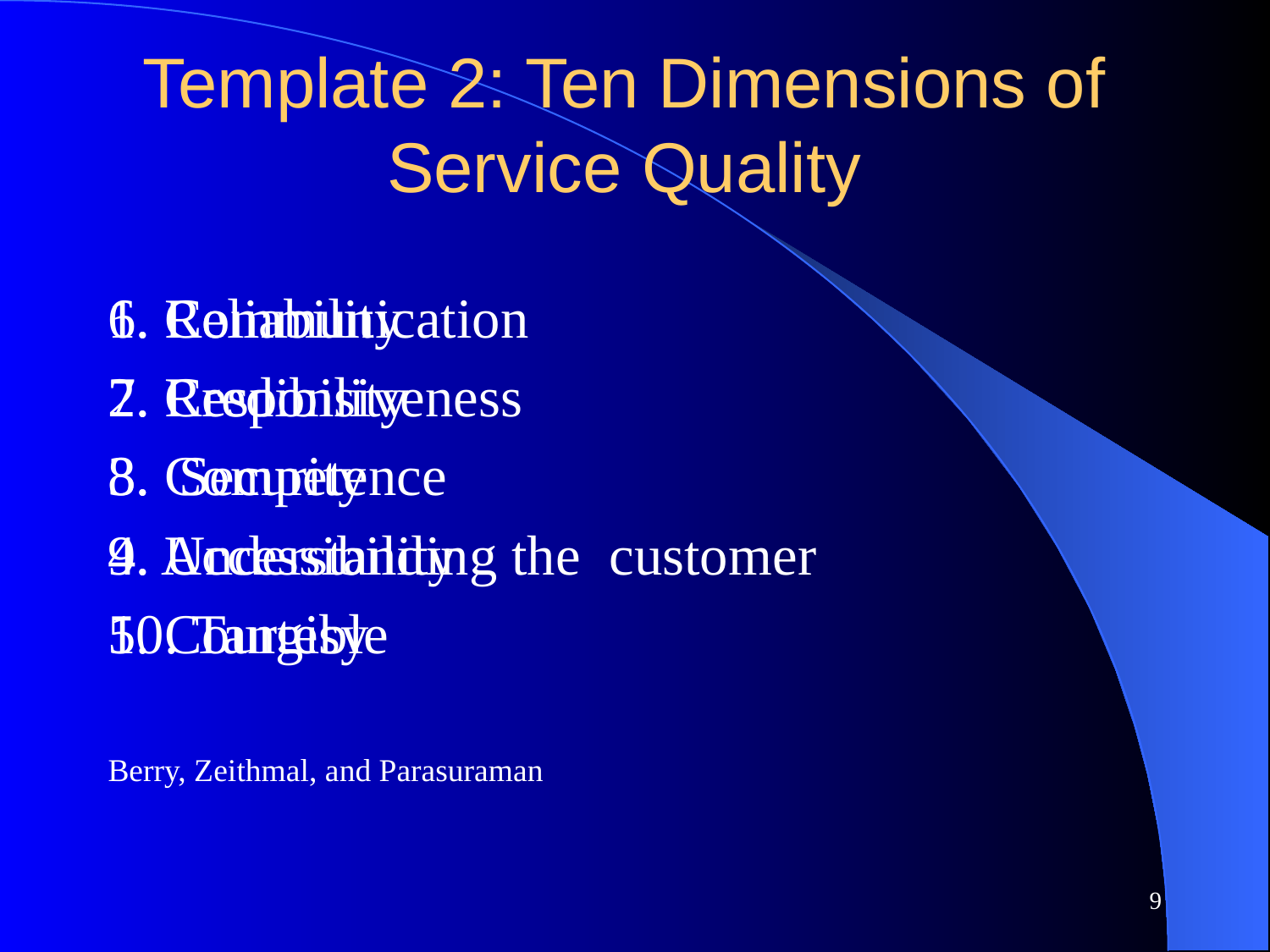

# Template 2: Ten Dimensions of Service Quality
1. Reliability
2. Responsiveness
3. Competence
4. Accessibility
5. Courtesy

6. Communication
7. Credibility
8.  Security
9. Understanding the  customer
10. Tangible

Berry, Zeithmal, and Parasuraman
9